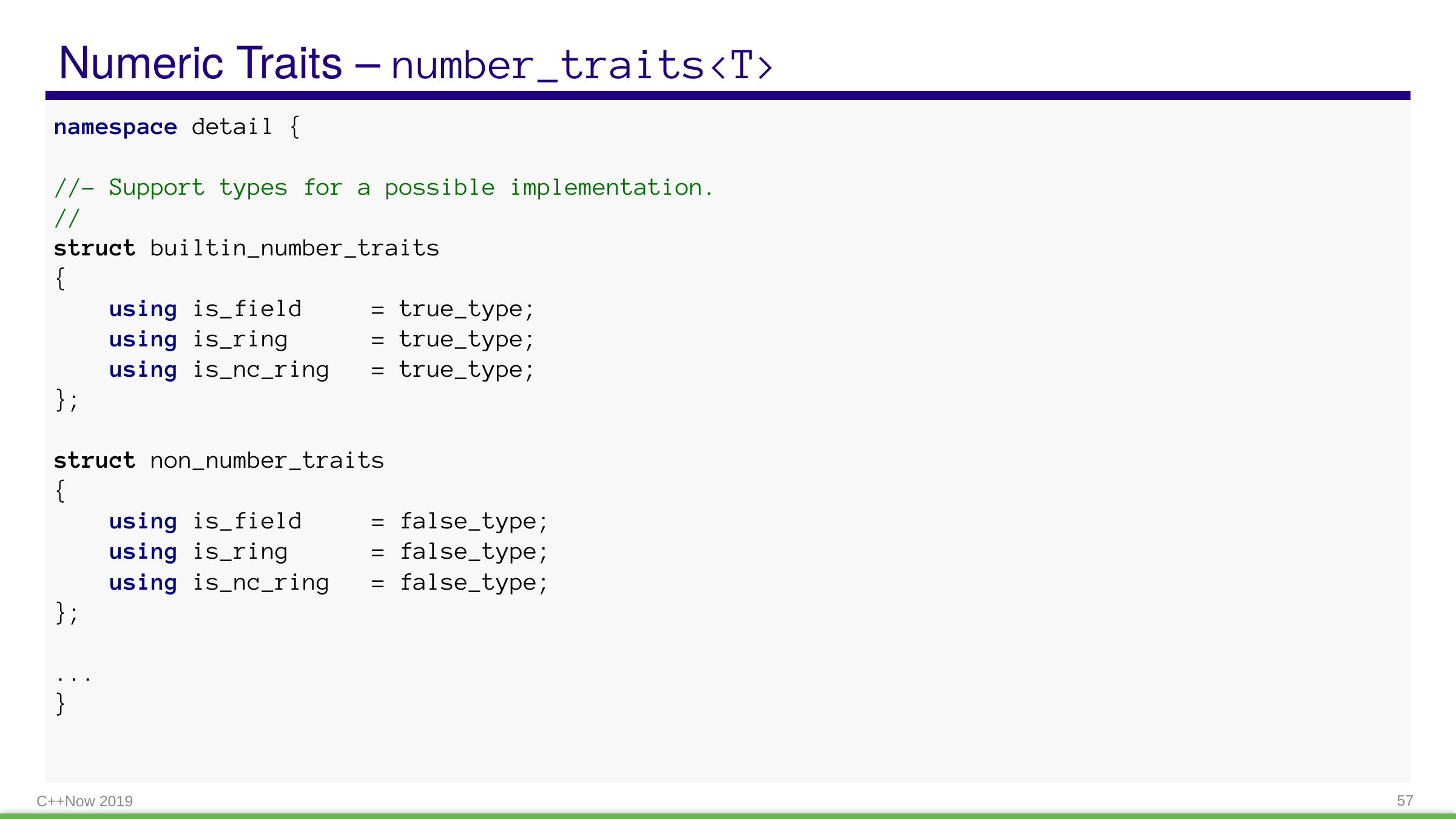

# Numeric Traits – number_traits<T>
namespace detail {

//- Support types for a possible implementation.
//
struct builtin_number_traits
{
    using is_field     = true_type;
    using is_ring      = true_type;
    using is_nc_ring   = true_type;
};

struct non_number_traits
{
    using is_field     = false_type;
    using is_ring      = false_type;
    using is_nc_ring   = false_type;
};

...
}
C++Now 2019
57